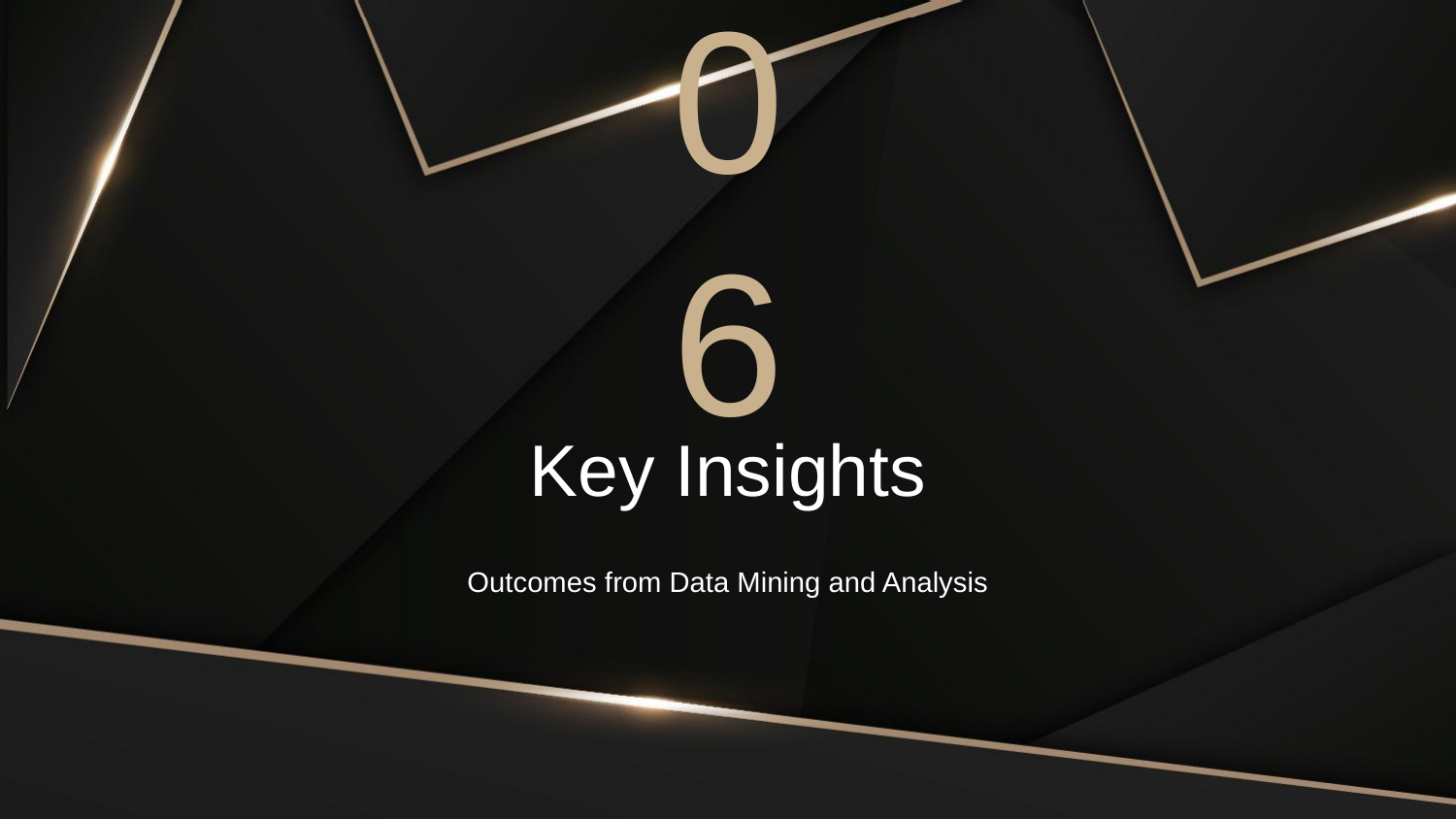

06
# Key Insights
Outcomes from Data Mining and Analysis